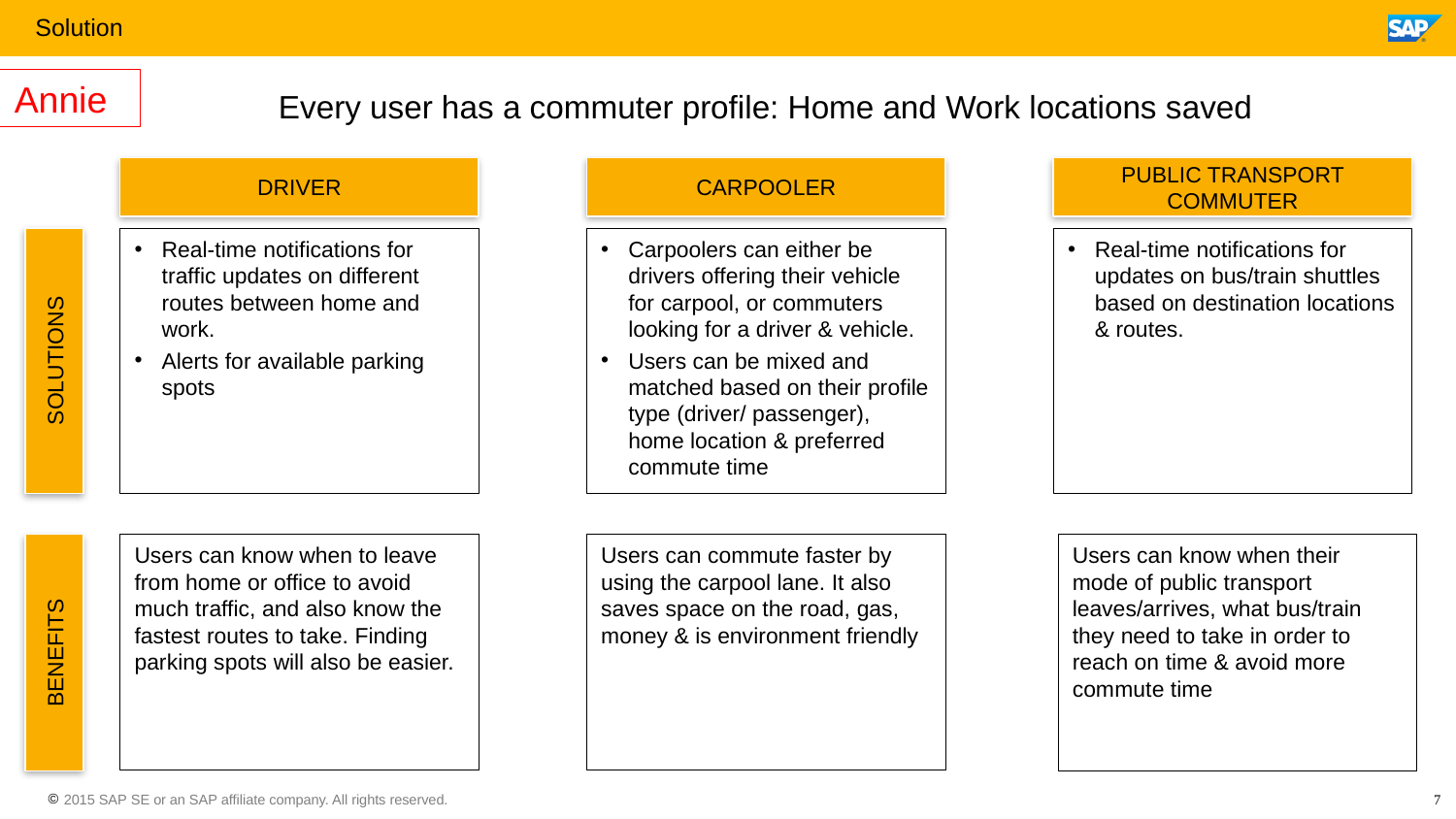

Annie
Every user has a commuter profile: Home and Work locations saved
DRIVER
CARPOOLER
PUBLIC TRANSPORT COMMUTER
Real-time notifications for updates on bus/train shuttles based on destination locations & routes.

Real-time notifications for traffic updates on different routes between home and work.
Alerts for available parking spots

Carpoolers can either be drivers offering their vehicle for carpool, or commuters looking for a driver & vehicle.
Users can be mixed and matched based on their profile type (driver/ passenger), home location & preferred commute time

SOLUTIONS
Users can commute faster by using the carpool lane. It also saves space on the road, gas, money & is environment friendly

Users can know when to leave from home or office to avoid much traffic, and also know the fastest routes to take. Finding parking spots will also be easier.

Users can know when their mode of public transport leaves/arrives, what bus/train they need to take in order to reach on time & avoid more commute time

BENEFITS